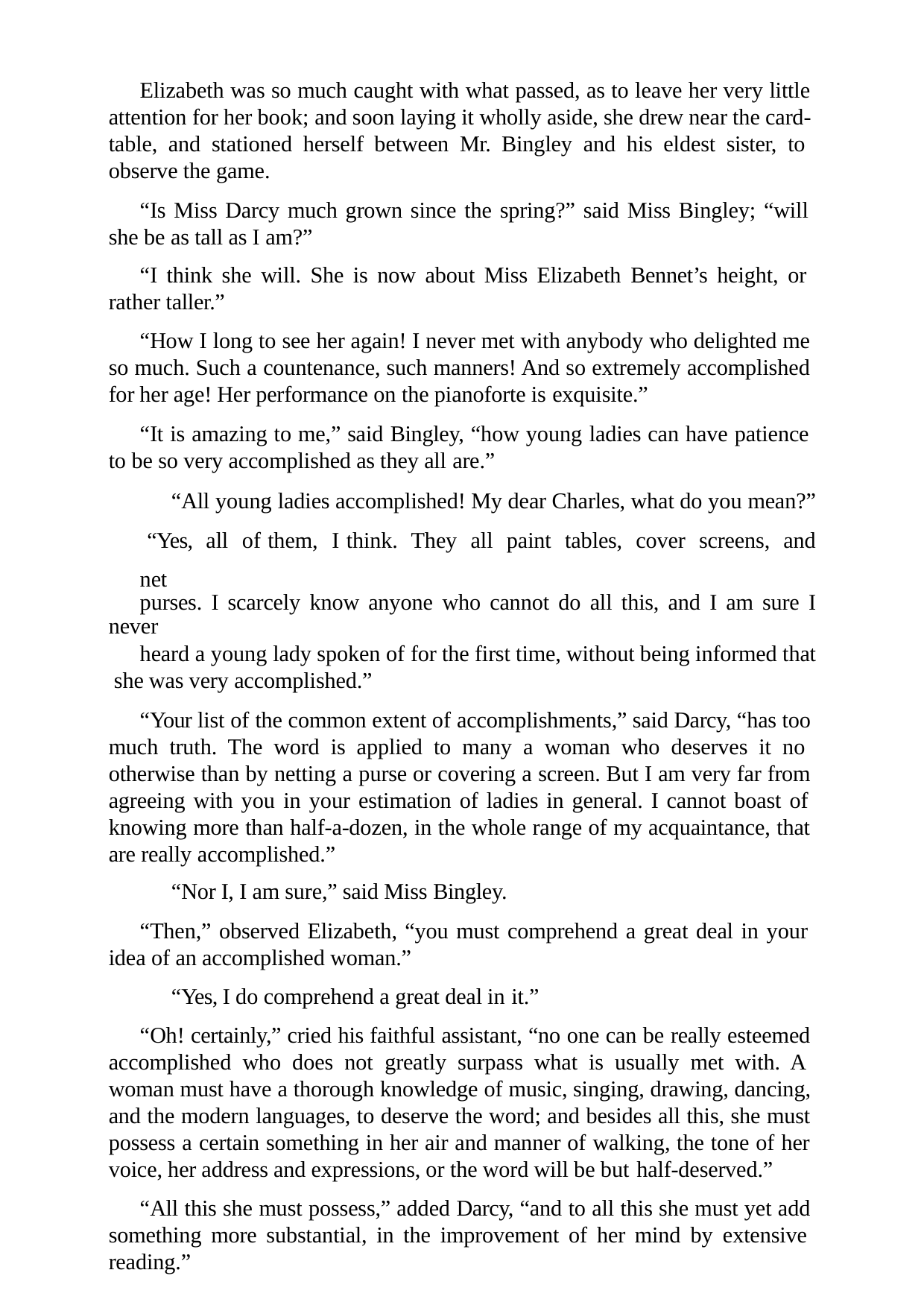

Elizabeth was so much caught with what passed, as to leave her very little  attention for her book; and soon laying it wholly aside, she drew near the card-  table, and stationed herself between Mr. Bingley and his eldest sister, to  observe the game.
“Is Miss Darcy much grown since the spring?” said Miss Bingley; “will  she be as tall as I am?”
“I think she will. She is now about Miss Elizabeth Bennet’s height, or  rather taller.”
“How I long to see her again! I never met with anybody who delighted me  so much. Such a countenance, such manners! And so extremely accomplished  for her age! Her performance on the pianoforte is exquisite.”
“It is amazing to me,” said Bingley, “how young ladies can have patience  to be so very accomplished as they all are.”
“All young ladies accomplished! My dear Charles, what do you mean?”  “Yes,  all  of them,  I think.  They  all  paint  tables,  cover  screens,  and net
purses. I scarcely know anyone who cannot do all this, and I am sure I never
heard a young lady spoken of for the first time, without being informed that  she was very accomplished.”
“Your list of the common extent of accomplishments,” said Darcy, “has too  much truth. The word is applied to many a woman who deserves it no  otherwise than by netting a purse or covering a screen. But I am very far from  agreeing with you in your estimation of ladies in general. I cannot boast of  knowing more than half-a-dozen, in the whole range of my acquaintance, that  are really accomplished.”
“Nor I, I am sure,” said Miss Bingley.
“Then,” observed Elizabeth, “you must comprehend a great deal in your  idea of an accomplished woman.”
“Yes, I do comprehend a great deal in it.”
“Oh! certainly,” cried his faithful assistant, “no one can be really esteemed  accomplished who does not greatly surpass what is usually met with. A  woman must have a thorough knowledge of music, singing, drawing, dancing,  and the modern languages, to deserve the word; and besides all this, she must  possess a certain something in her air and manner of walking, the tone of her  voice, her address and expressions, or the word will be but half-deserved.”
“All this she must possess,” added Darcy, “and to all this she must yet add  something more substantial, in the improvement of her mind by extensive  reading.”